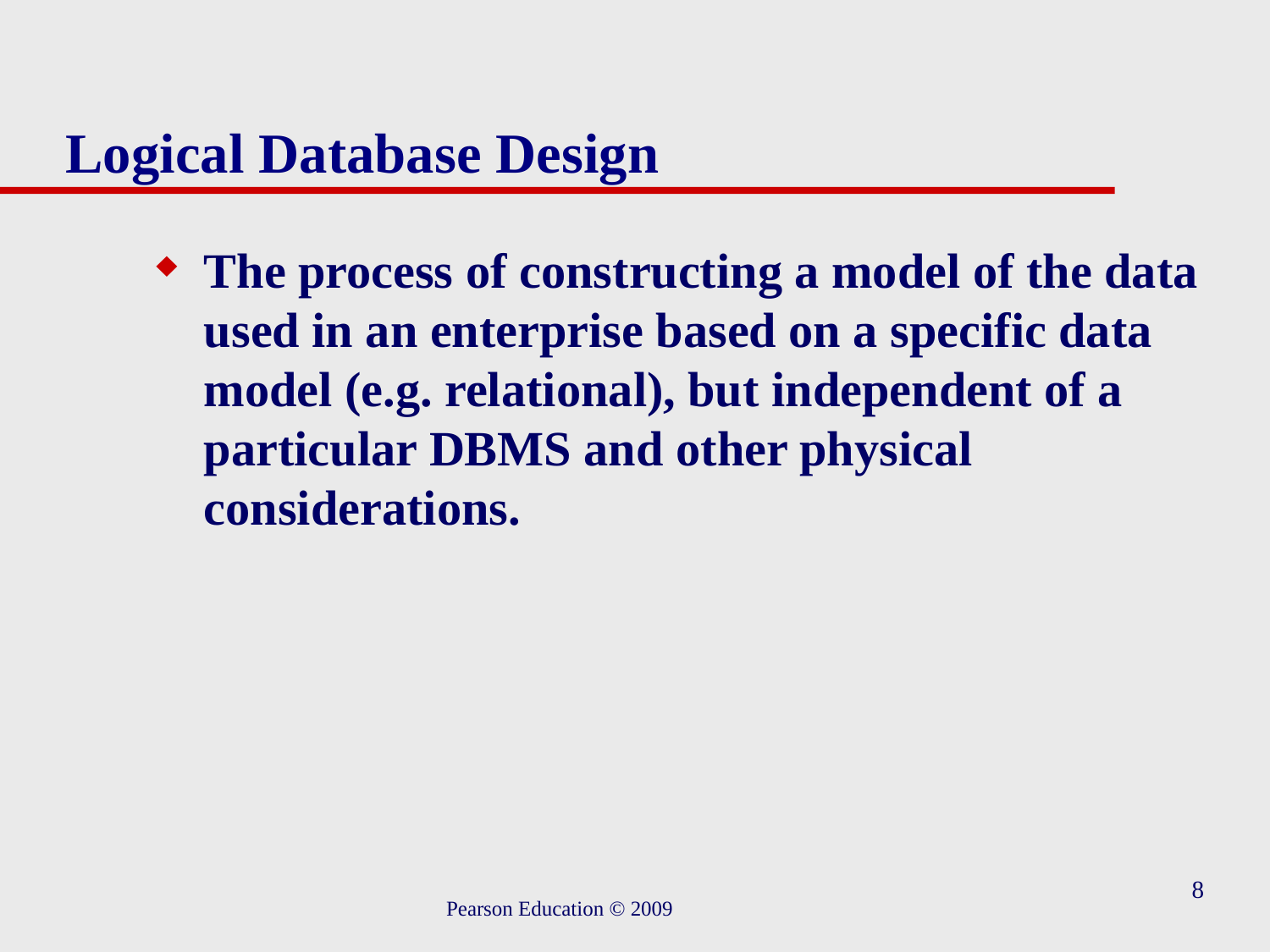

# Logical Database Design
The process of constructing a model of the data used in an enterprise based on a specific data model (e.g. relational), but independent of a particular DBMS and other physical considerations.
8
Pearson Education © 2009